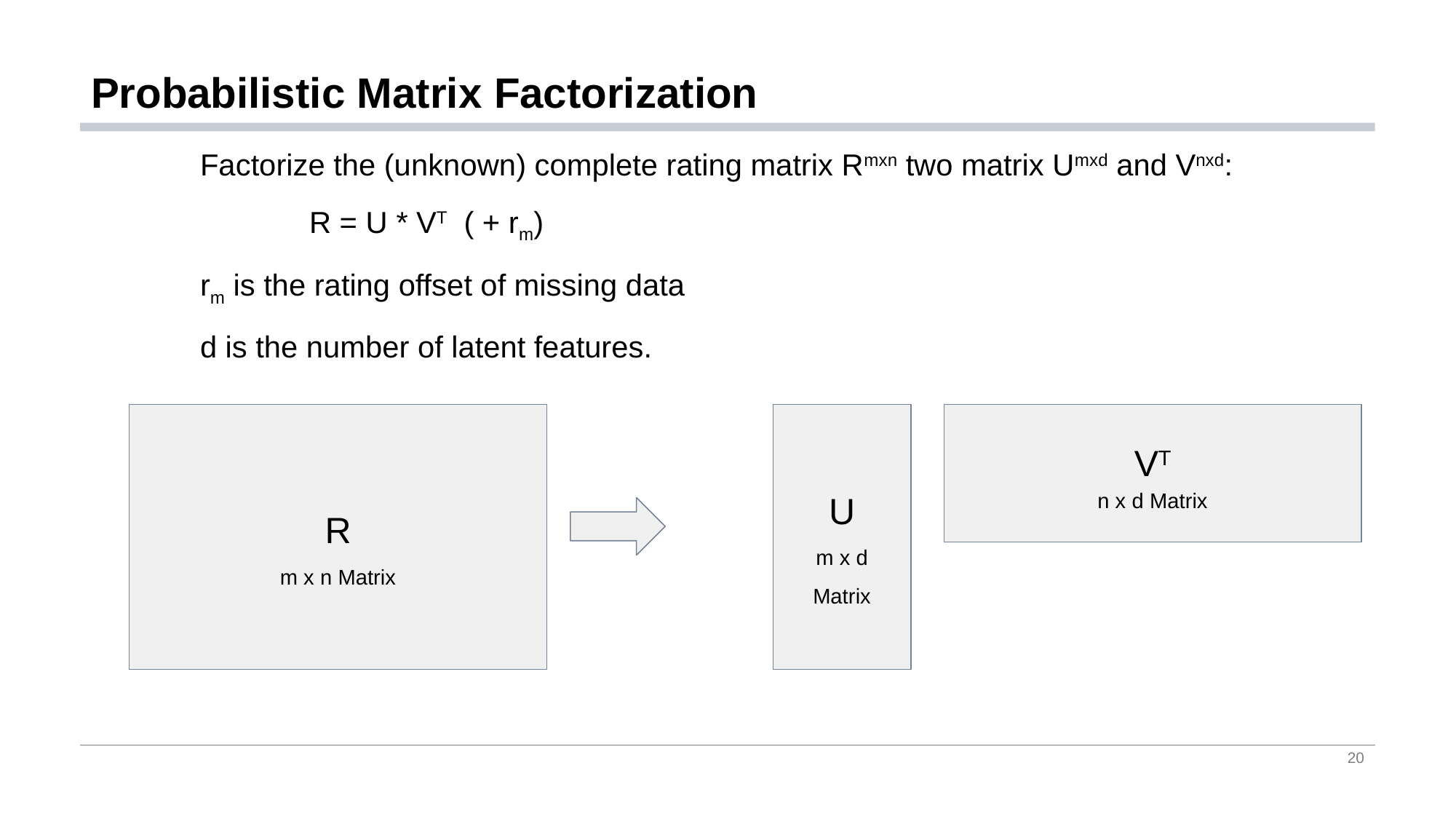

# Probabilistic Matrix Factorization
	Factorize the (unknown) complete rating matrix Rmxn two matrix Umxd and Vnxd:
		R = U * VT  ( + rm)
	rm is the rating offset of missing data
	d is the number of latent features.

											rm+

R
m x n Matrix
U
m x d Matrix
VT
n x d Matrix

20